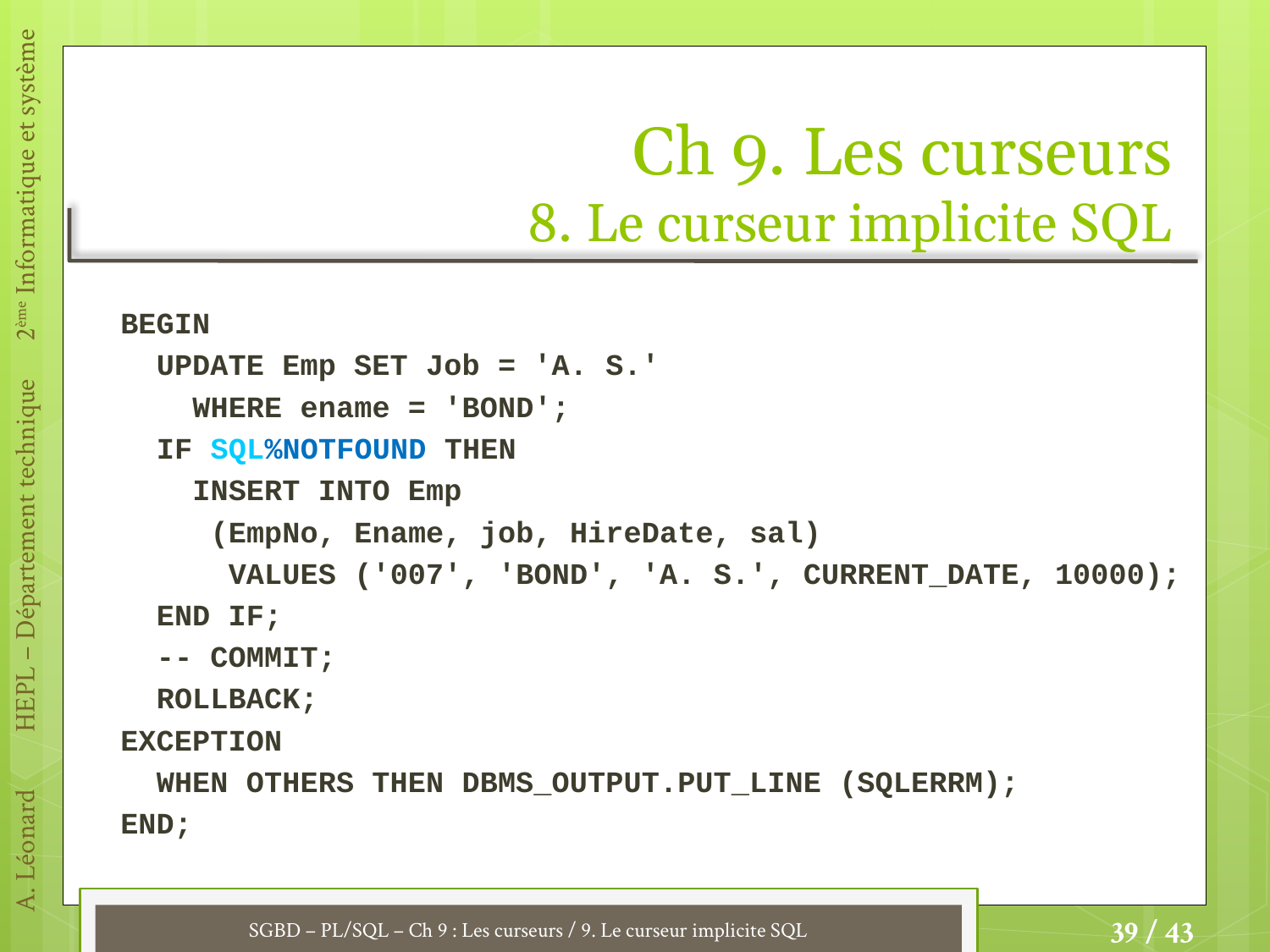

# Ch 9. Les curseurs 8. Le curseur implicite SQL
BEGIN
  UPDATE Emp SET Job = 'A. S.'
    WHERE ename = 'BOND';
  IF SQL%NOTFOUND THEN
    INSERT INTO Emp
     (EmpNo, Ename, job, HireDate, sal)
      VALUES ('007', 'BOND', 'A. S.', CURRENT_DATE, 10000);
  END IF;
  -- COMMIT;
  ROLLBACK;
EXCEPTION
  WHEN OTHERS THEN DBMS_OUTPUT.PUT_LINE (SQLERRM);
END;
SGBD – PL/SQL – Ch 9 : Les curseurs / 9. Le curseur implicite SQL